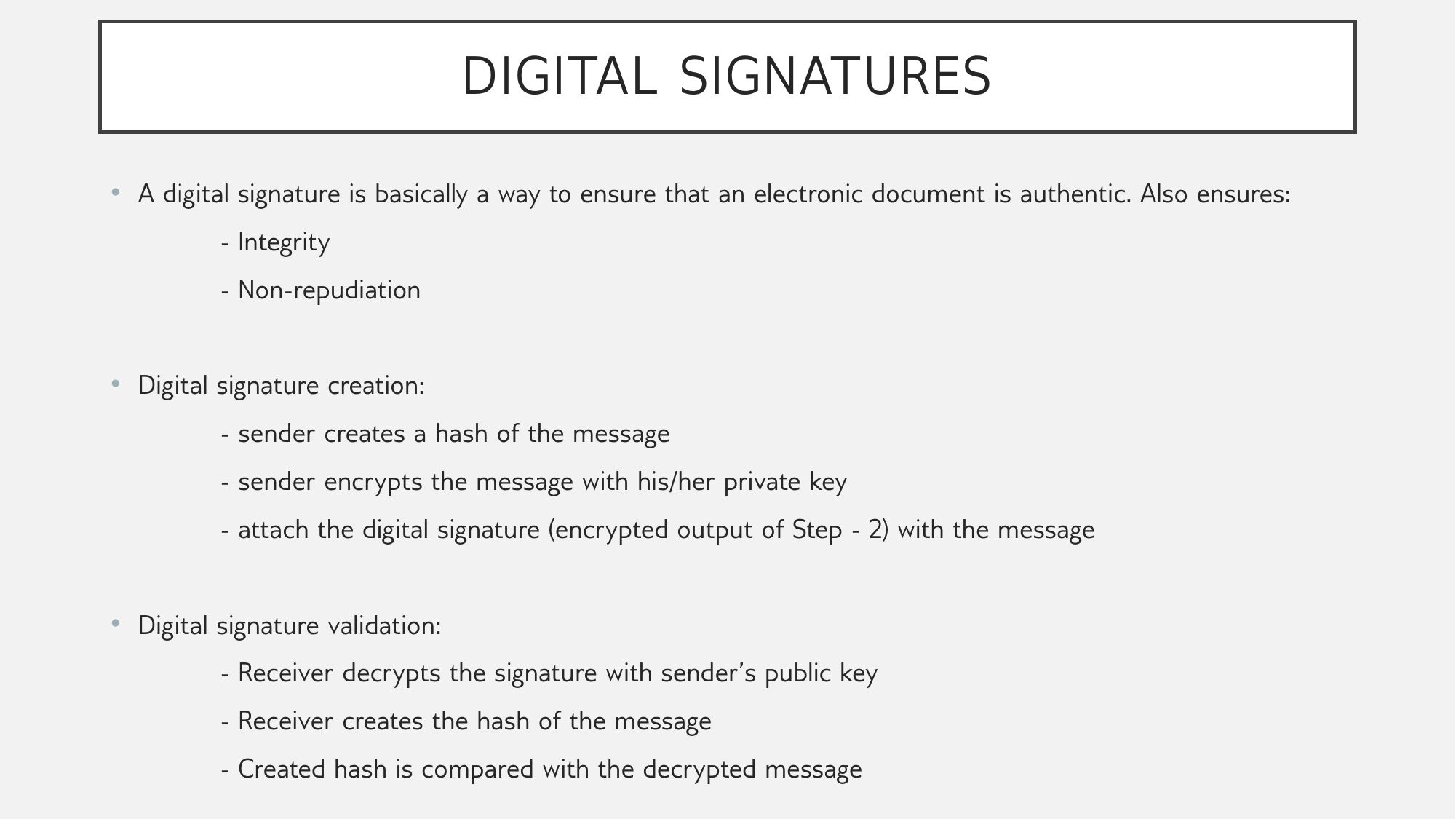

# Digital signatures

A digital signature is basically a way to ensure that an electronic document is authentic. Also ensures:
	- Integrity
	- Non-repudiation

Digital signature creation:
	- sender creates a hash of the message
	- sender encrypts the message with his/her private key
	- attach the digital signature (encrypted output of Step - 2) with the message

Digital signature validation:
	- Receiver decrypts the signature with sender’s public key
	- Receiver creates the hash of the message
	- Created hash is compared with the decrypted message